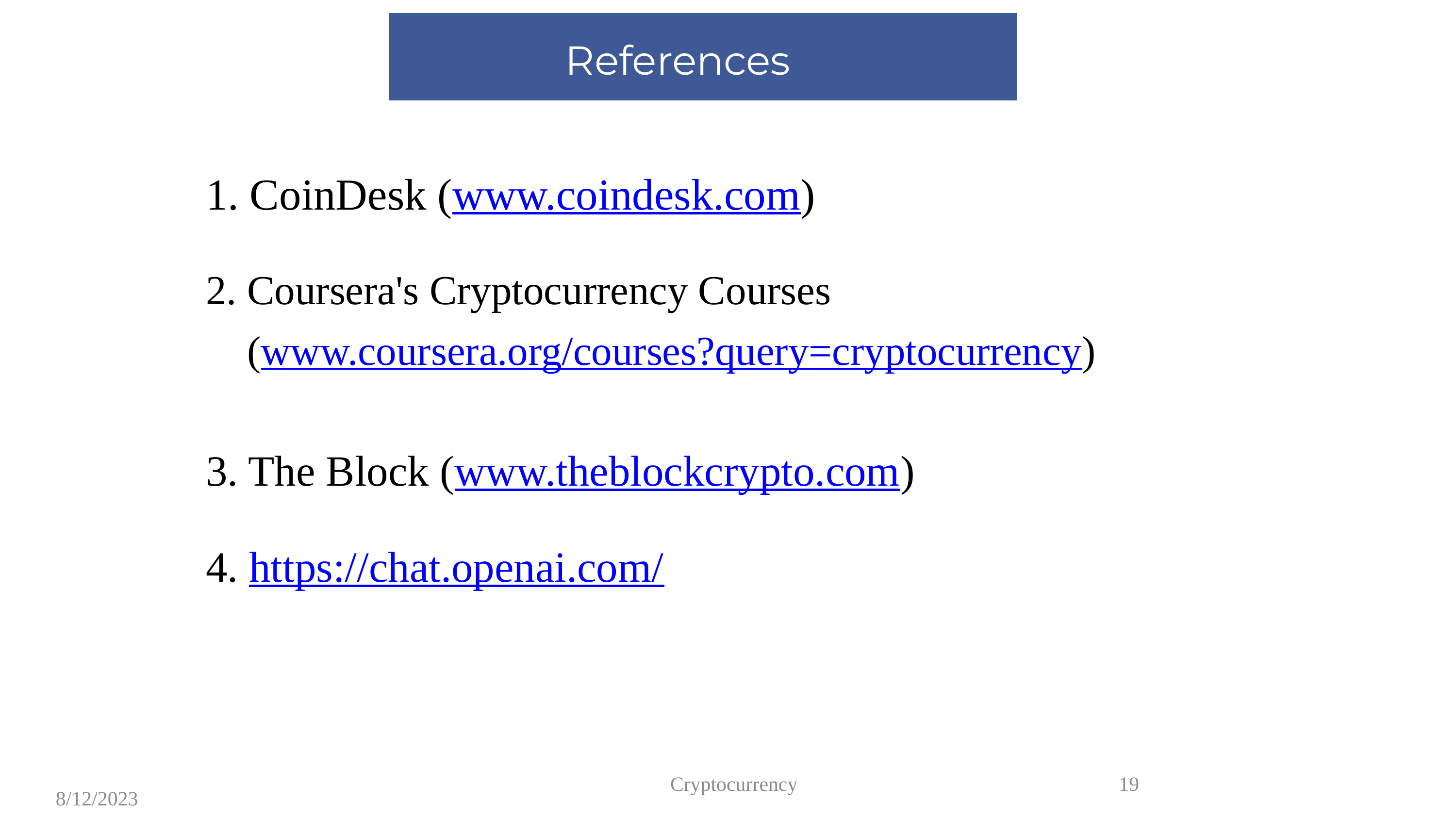

References
1. CoinDesk (www.coindesk.com)
2. Coursera's Cryptocurrency Courses
    (www.coursera.org/courses?query=cryptocurrency)
3. The Block (www.theblockcrypto.com)
4. https://chat.openai.com/

Cryptocurrency
19
8/12/2023